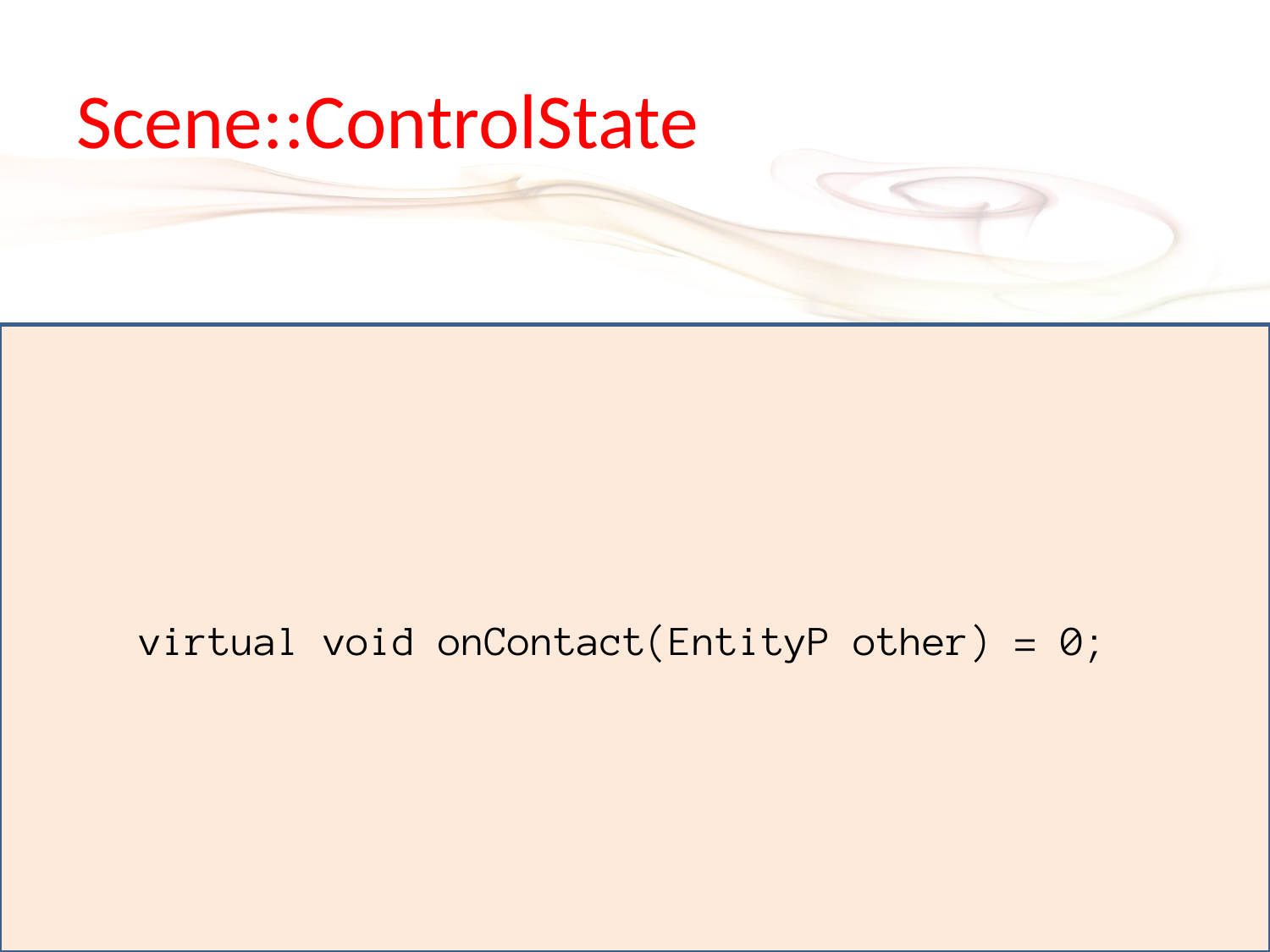

# Scene::ControlState
	virtual void onContact(EntityP other) = 0;